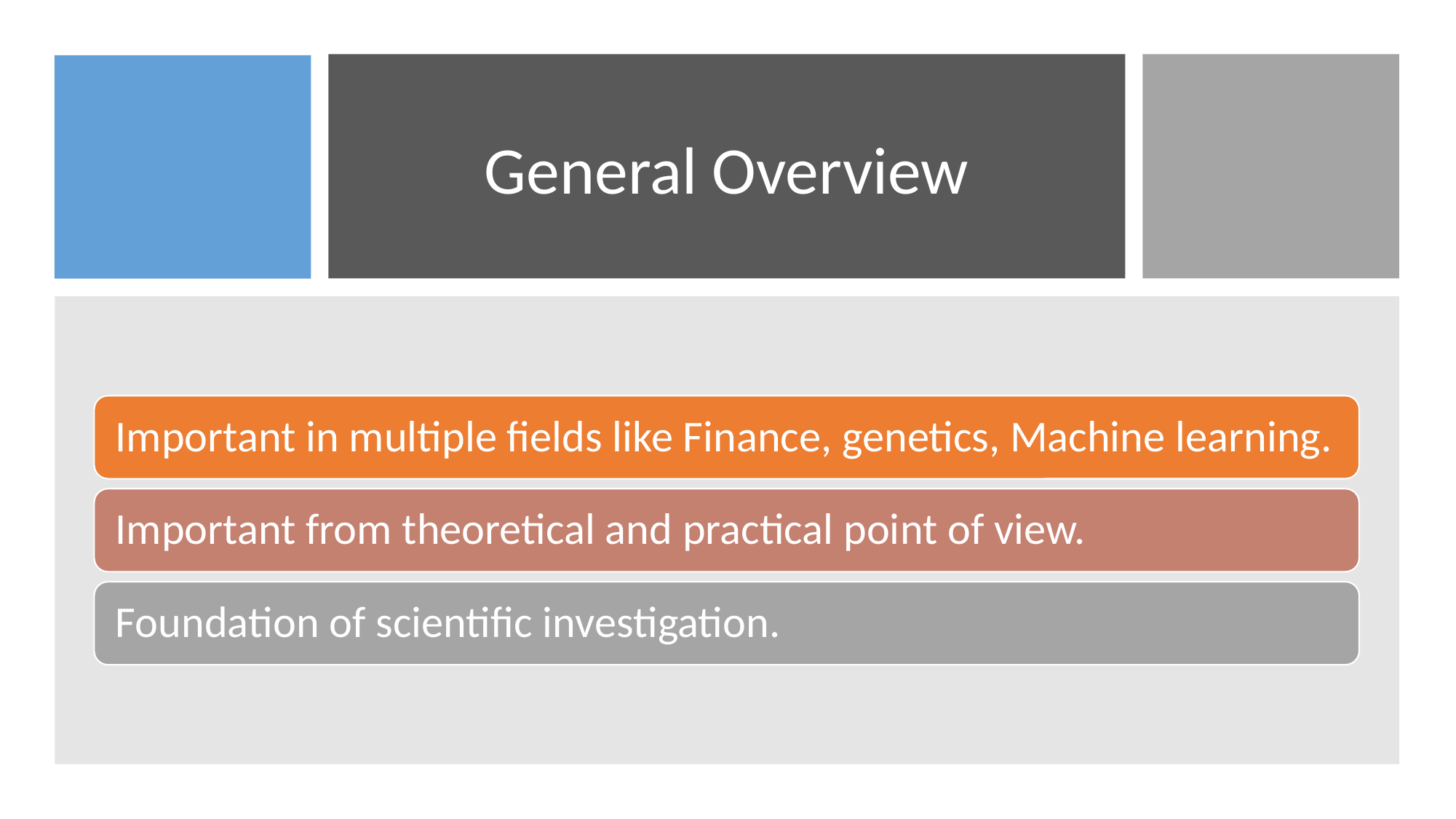

# General Overview

Important in multiple fields like Finance, genetics, Machine learning.
Important from theoretical and practical point of view.
Foundation of scientific investigation.